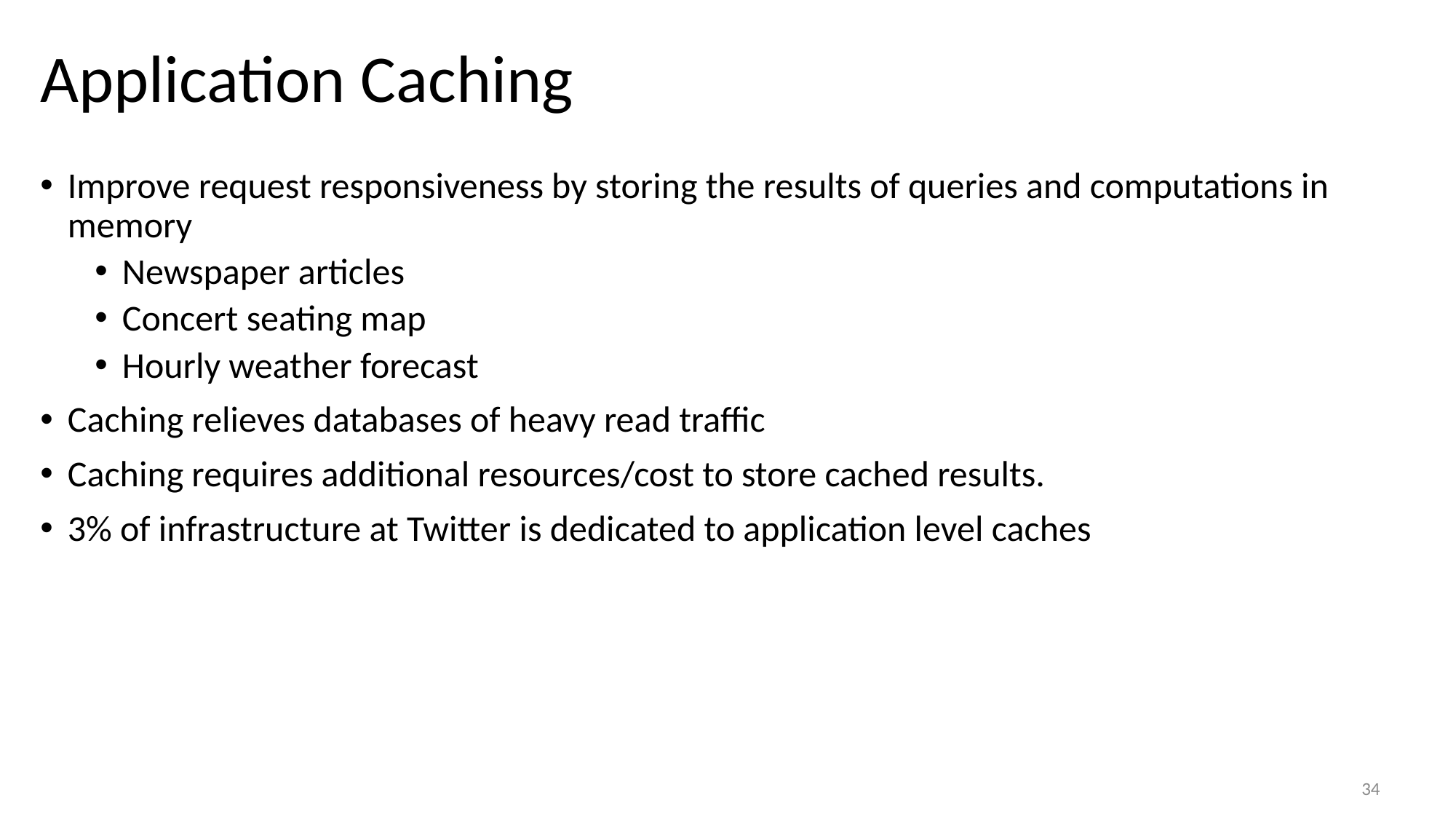

# Application Caching
Improve request responsiveness by storing the results of queries and computations in memory
Newspaper articles
Concert seating map
Hourly weather forecast
Caching relieves databases of heavy read traffic
Caching requires additional resources/cost to store cached results.
3% of infrastructure at Twitter is dedicated to application level caches